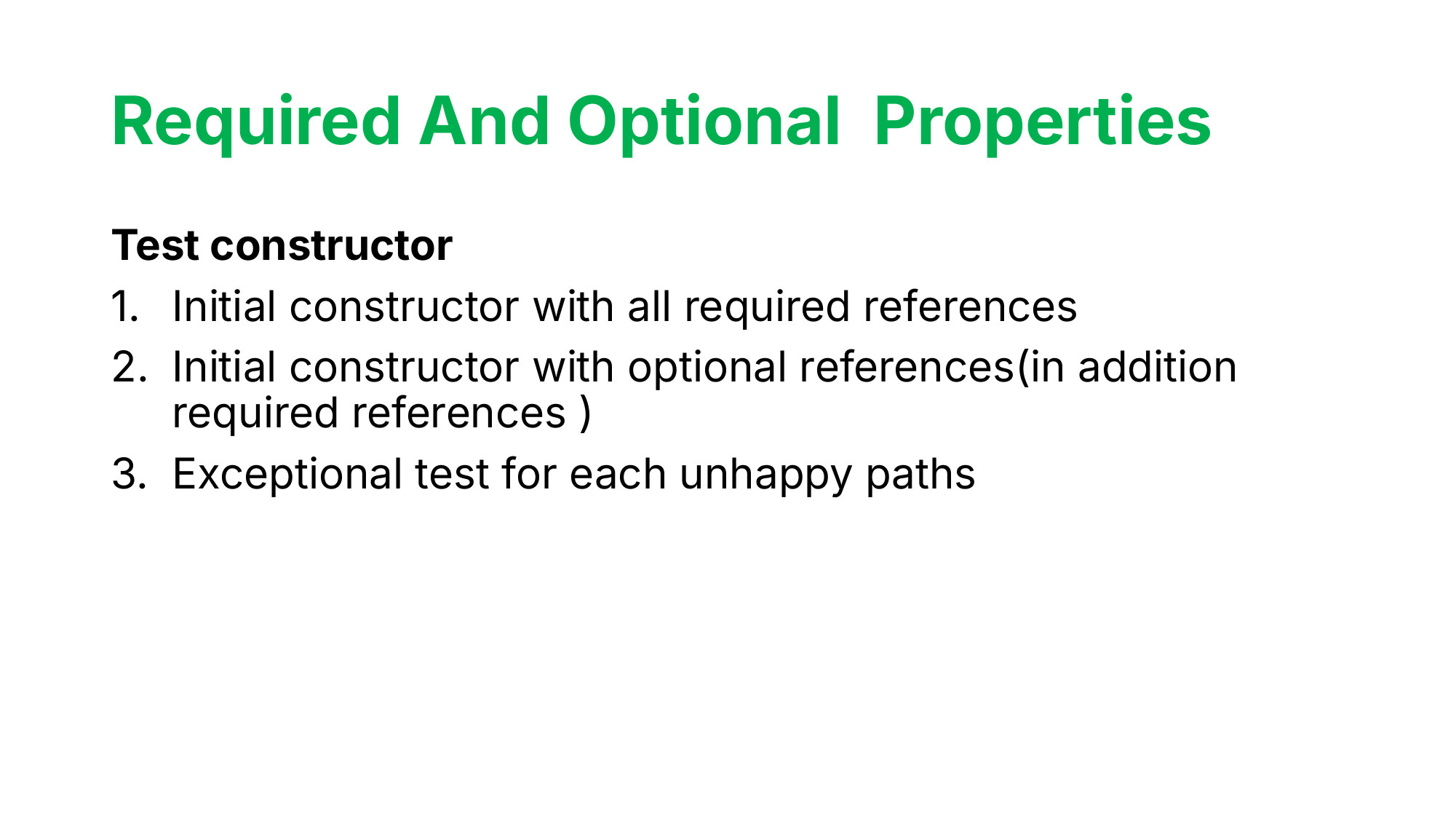

# Required And Optional  Properties
Test constructor
Initial constructor with all required references
Initial constructor with optional references(in addition required references )
Exceptional test for each unhappy paths